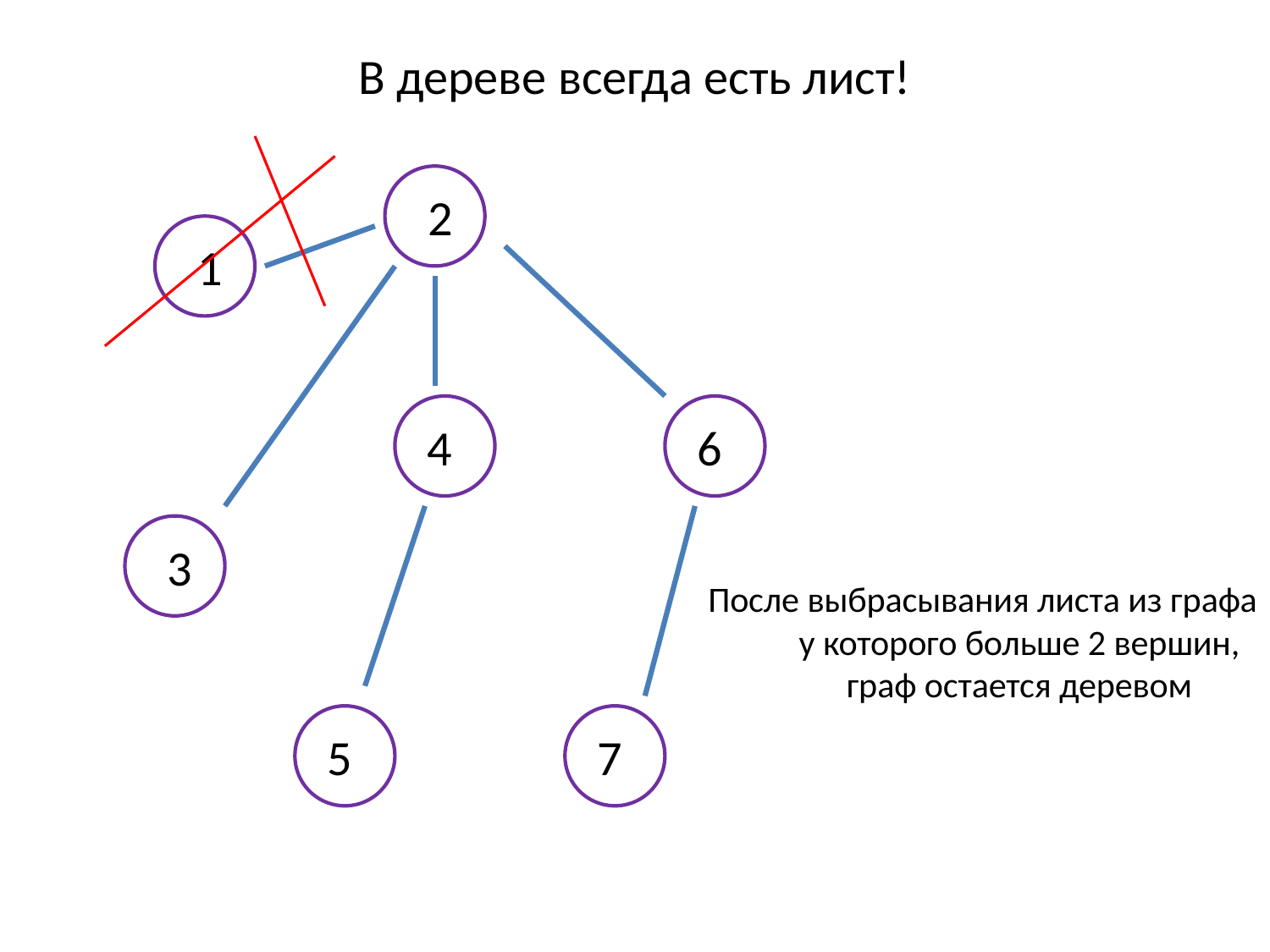

В дереве всегда есть лист!

2

1

4
6

3
После выбрасывания листа из графа у которого больше 2 вершин, граф остается деревом

5
7